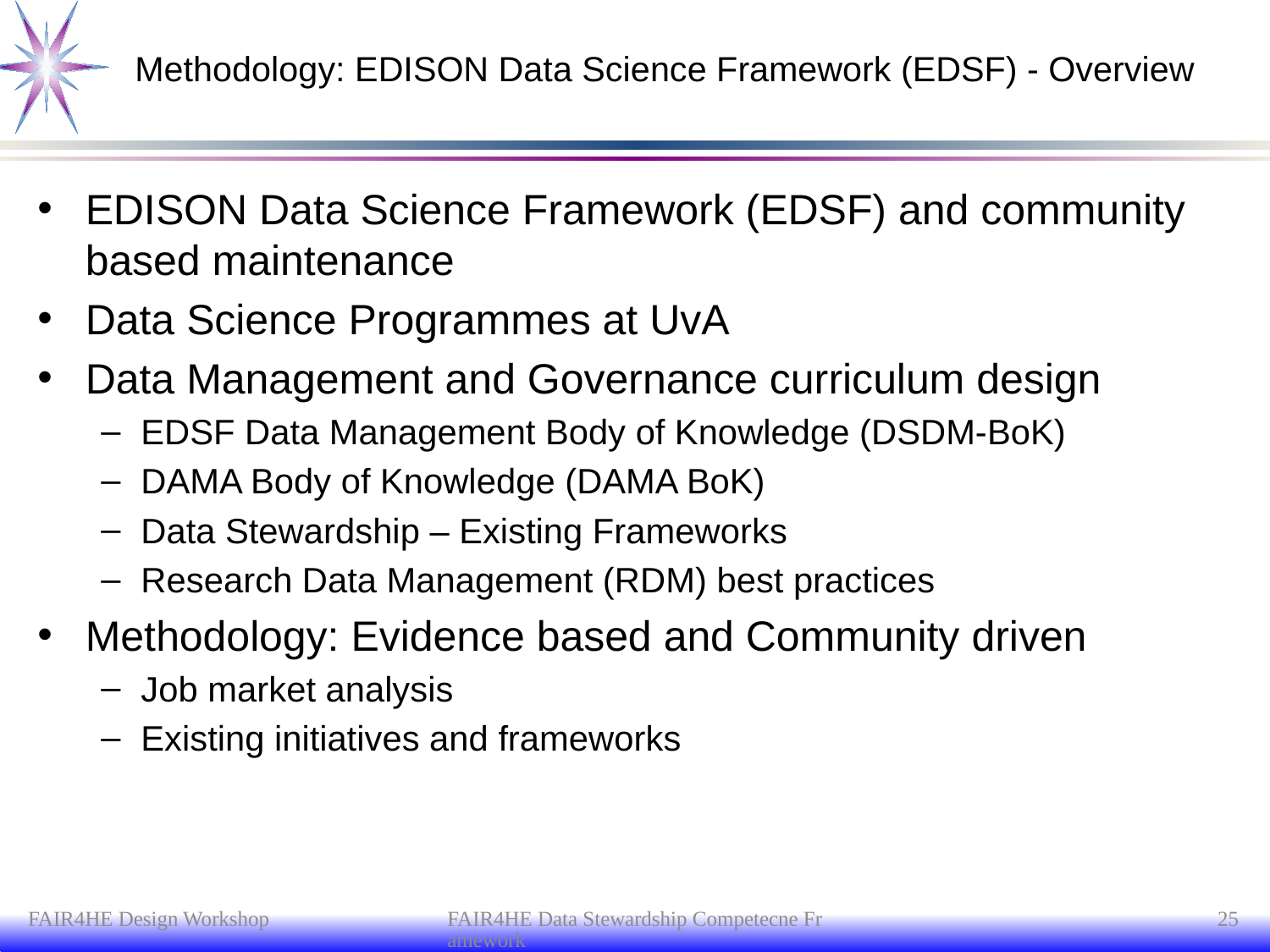

# Methodology: EDISON Data Science Framework (EDSF) - Overview
EDISON Data Science Framework (EDSF) and community based maintenance
Data Science Programmes at UvA
Data Management and Governance curriculum design
EDSF Data Management Body of Knowledge (DSDM-BoK)
DAMA Body of Knowledge (DAMA BoK)
Data Stewardship – Existing Frameworks
Research Data Management (RDM) best practices
Methodology: Evidence based and Community driven
Job market analysis
Existing initiatives and frameworks
FAIR4HE Design Workshop
FAIR4HE Data Stewardship Competecne Framework
25